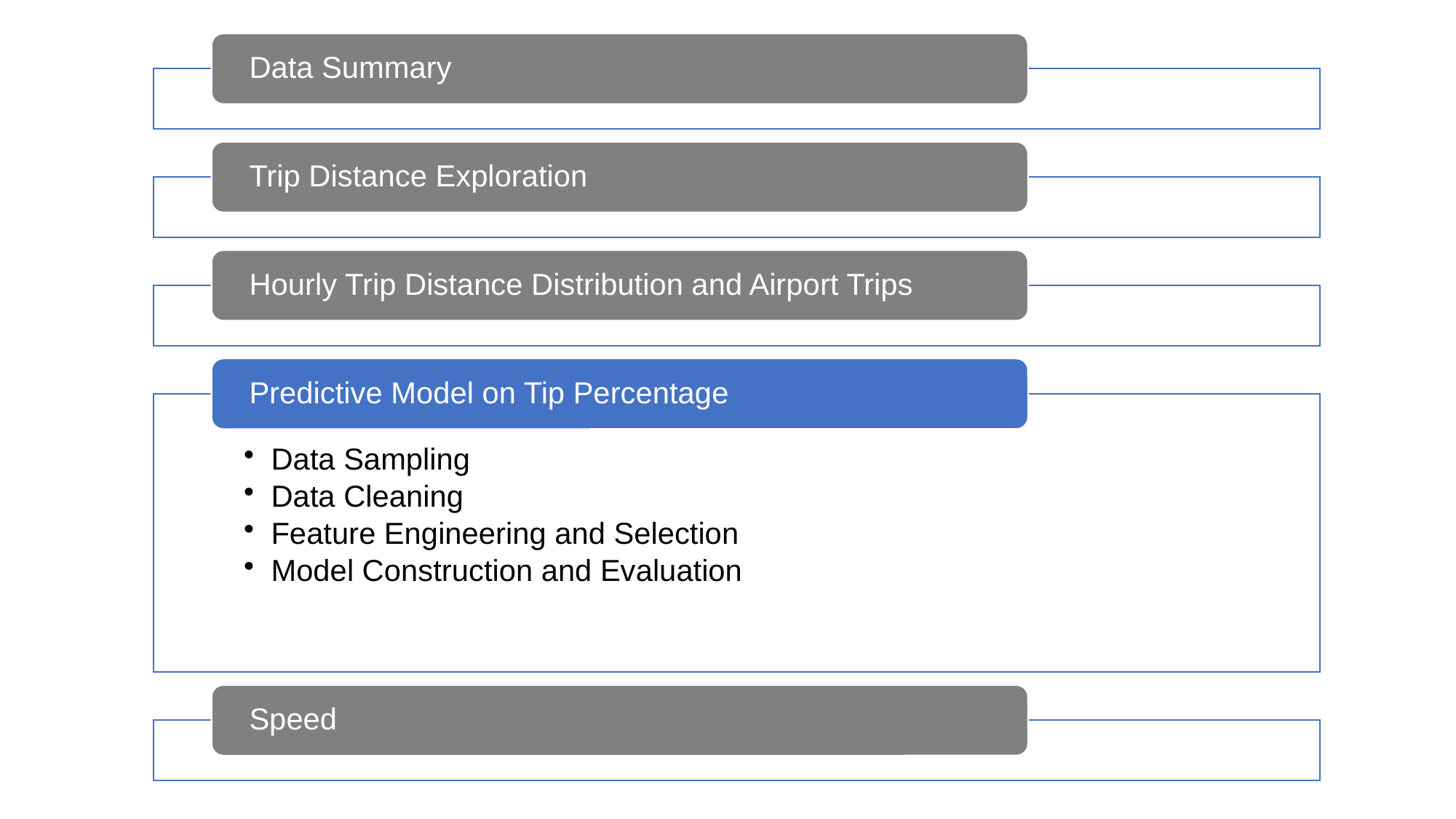

Data Summary
Trip Distance Exploration
Hourly Trip Distance Distribution and Airport Trips
Data Sampling
Data Cleaning
Feature Engineering and Selection
Model Construction and Evaluation
Predictive Model on Tip Percentage
Speed